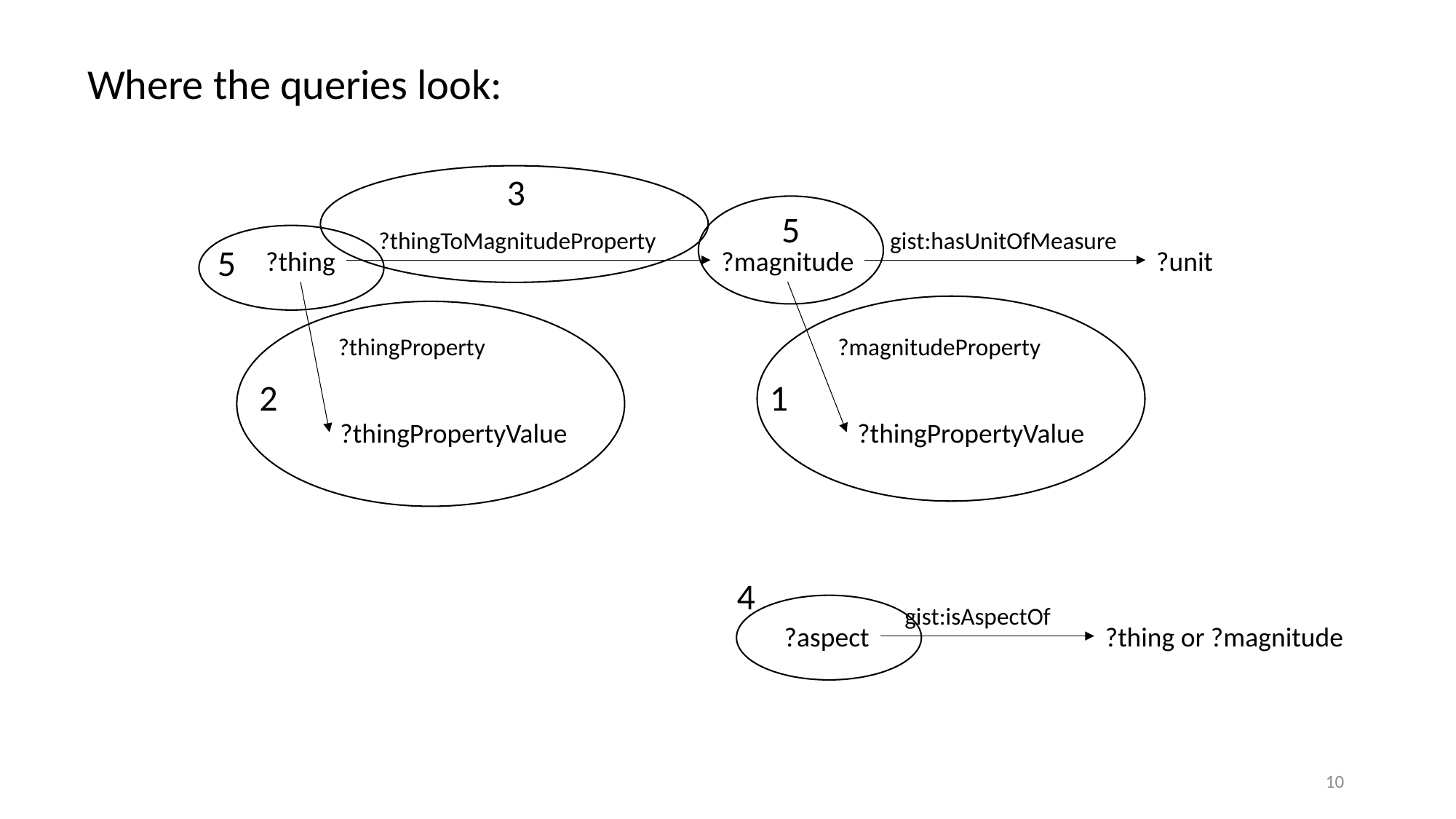

Where the queries look:
3

5
gist:hasUnitOfMeasure
?thingToMagnitudeProperty

5
?thing
?magnitude
?unit

?thingProperty
?magnitudeProperty
2
1
?thingPropertyValue
?thingPropertyValue
4

gist:isAspectOf
?aspect
?thing or ?magnitude
10